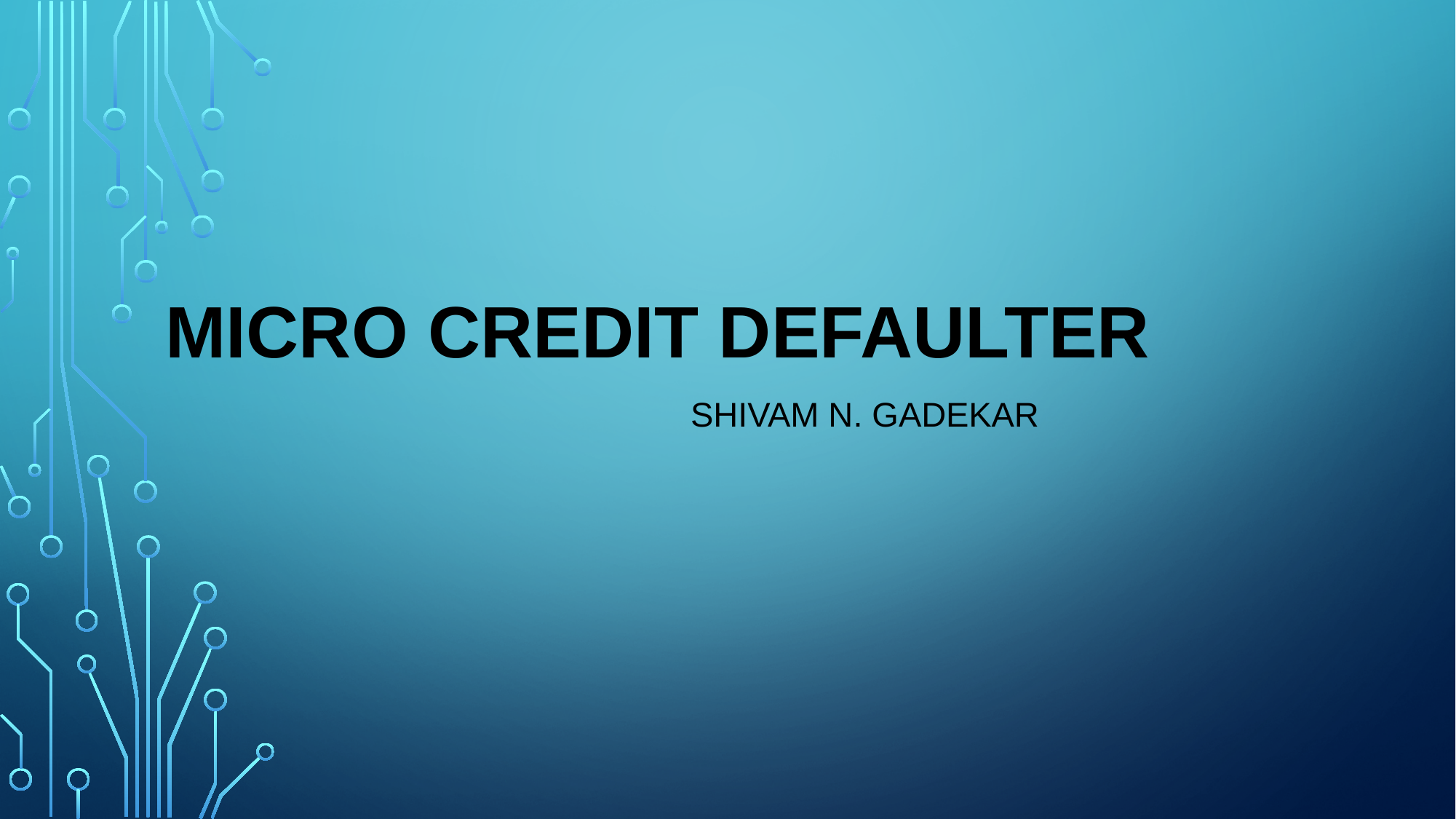

# Micro Credit Defaulter
Shivam N. Gadekar